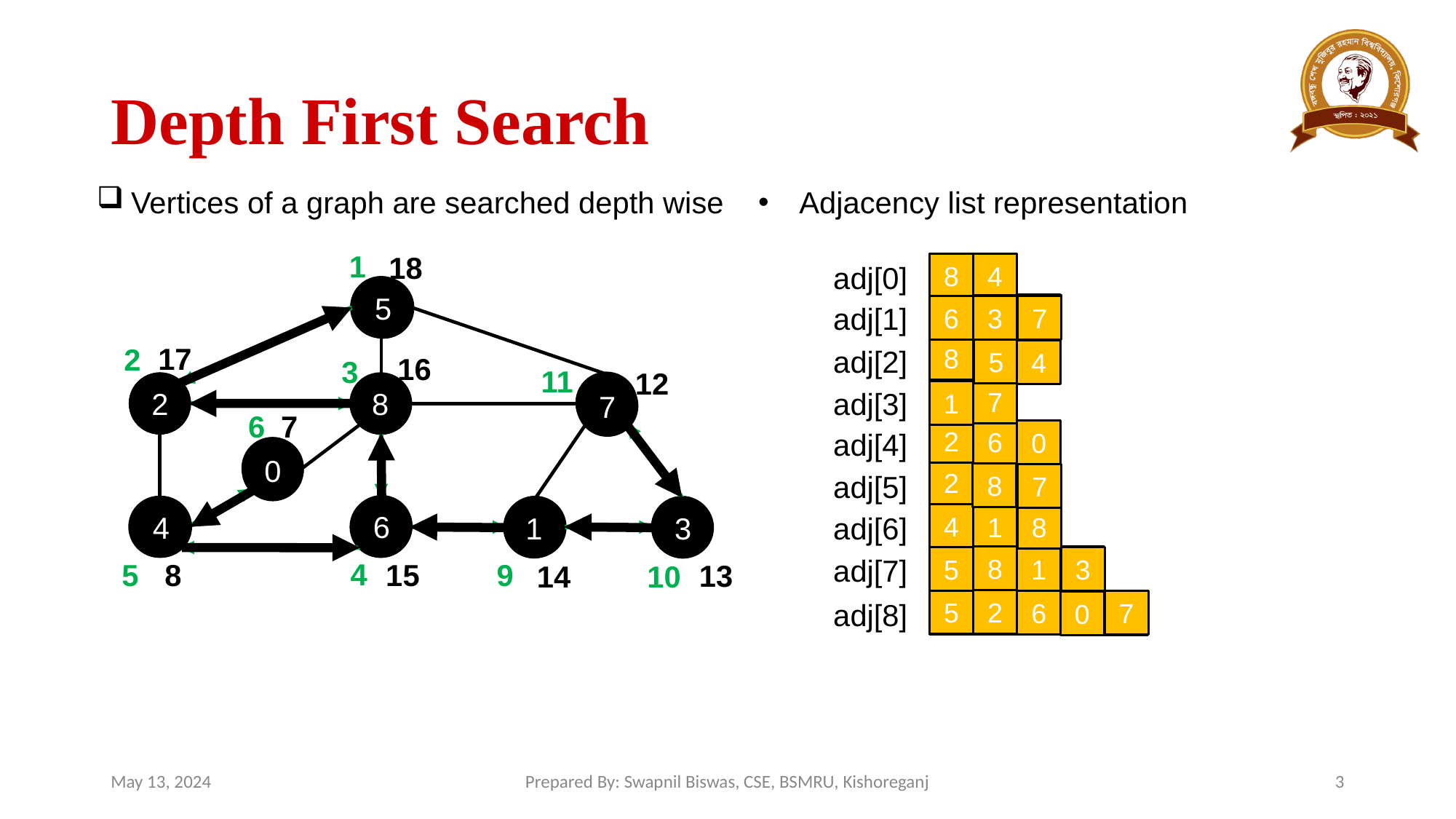

# Depth First Search
Vertices of a graph are searched depth wise
Adjacency list representation
1
18
4
adj[0]
4
8
8
5
5
5
adj[1]
3
7
6
7
3
6
17
2
8
adj[2]
5
4
8
5
4
16
3
11
12
7
8
2
2
2
7
8
8
7
7
adj[3]
7
1
1
7
6
2
6
adj[4]
6
0
2
0
0
0
0
2
adj[5]
8
7
2
8
7
6
4
4
6
1
4
6
3
1
3
1
3
adj[6]
1
8
4
4
8
1
3
adj[7]
8
1
8
5
5
1
3
4
5
8
15
9
13
14
10
2
5
adj[8]
2
6
5
6
7
0
7
0
May 13, 2024
Prepared By: Swapnil Biswas, CSE, BSMRU, Kishoreganj
3